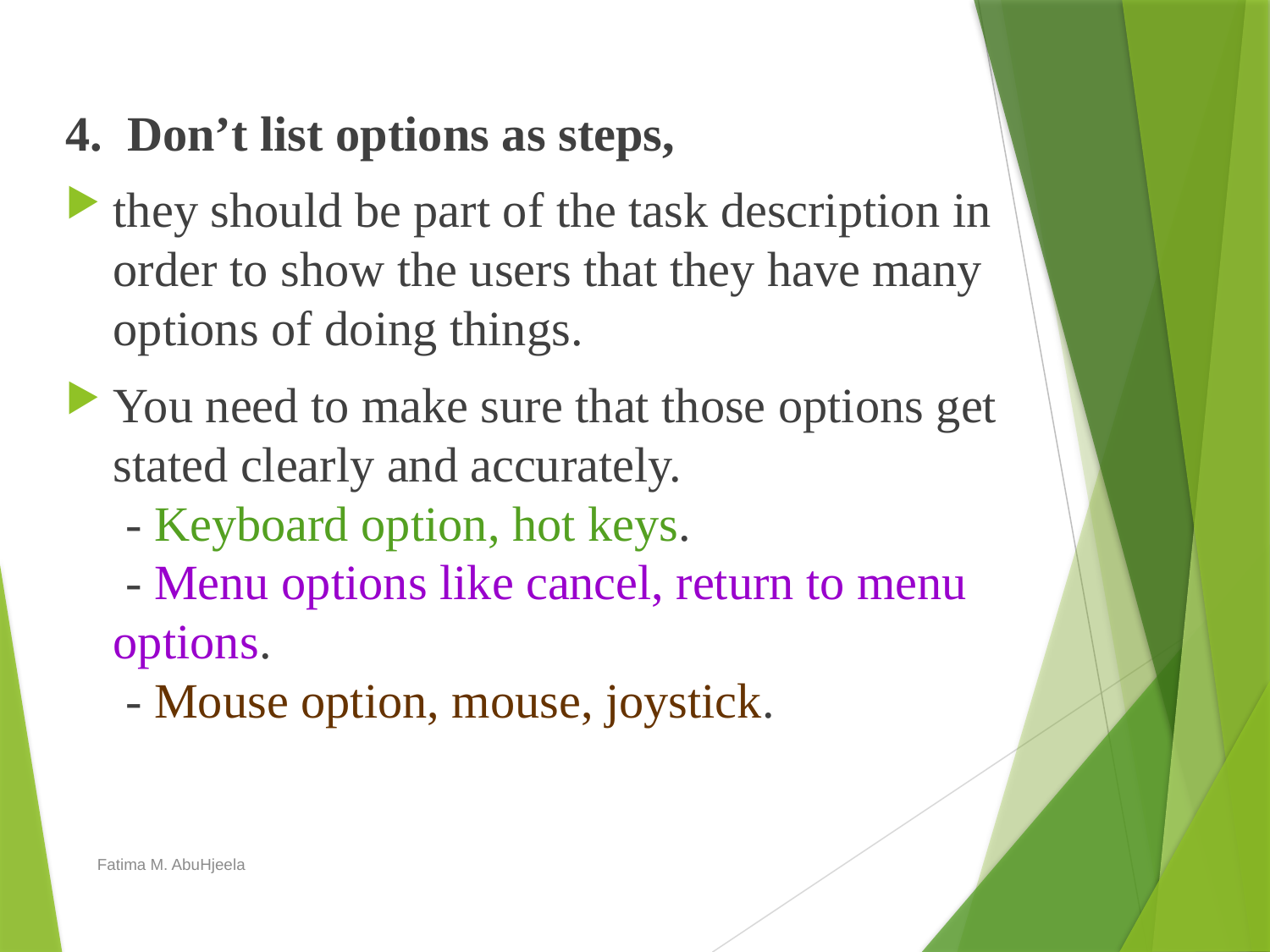

4.  Don’t list options as steps,
they should be part of the task description in order to show the users that they have many options of doing things.
You need to make sure that those options get stated clearly and accurately.
 - Keyboard option, hot keys.
 - Menu options like cancel, return to menu options.
 - Mouse option, mouse, joystick.
Fatima M. AbuHjeela